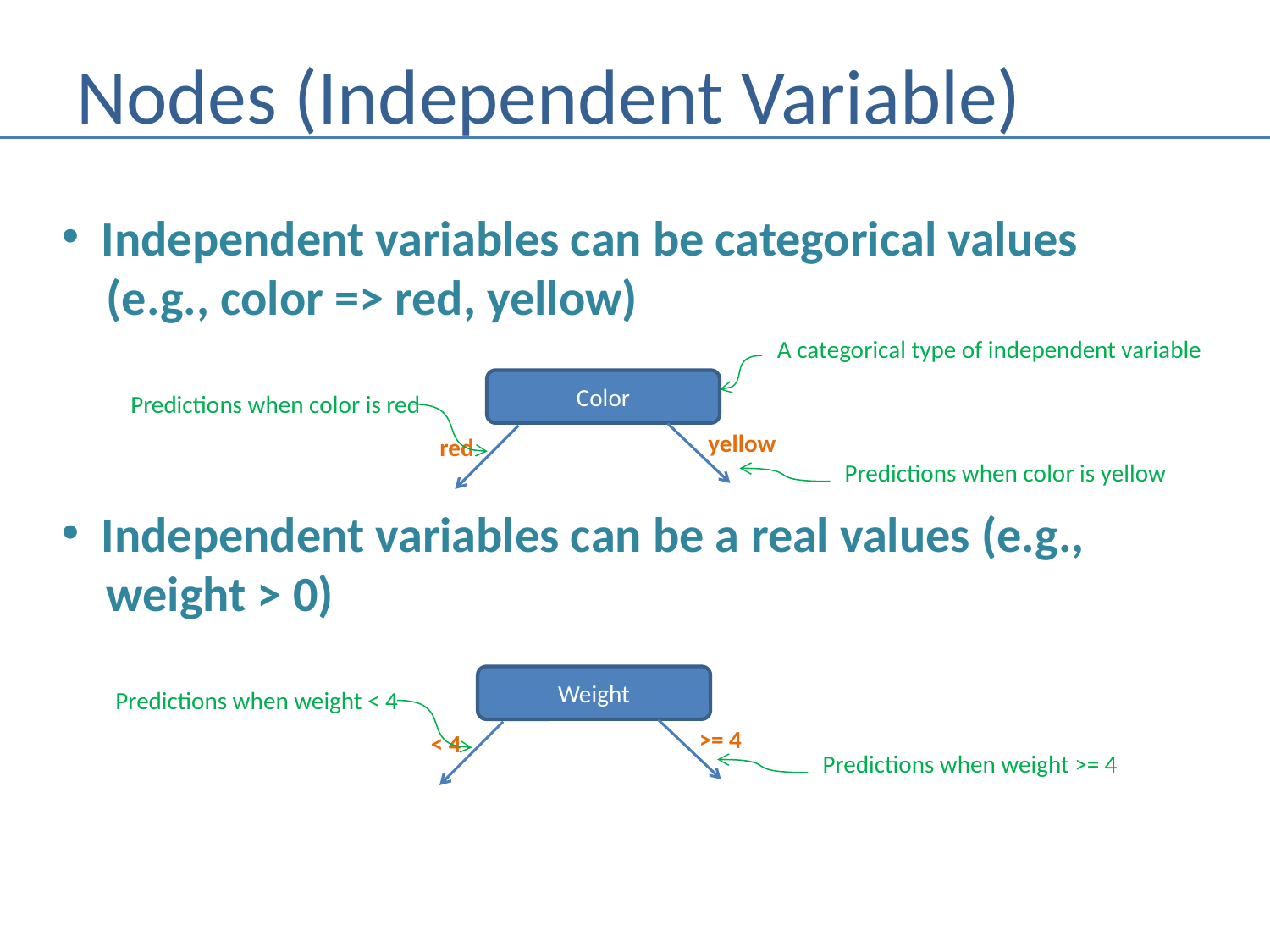

# Nodes (Independent Variable)
Independent variables can be categorical values
    (e.g., color => red, yellow)

Independent variables can be a real values (e.g.,
    weight > 0)
A categorical type of independent variable
Color
Predictions when color is red
 yellow
red
Predictions when color is yellow
Weight
Predictions when weight < 4
 >= 4
< 4
Predictions when weight >= 4